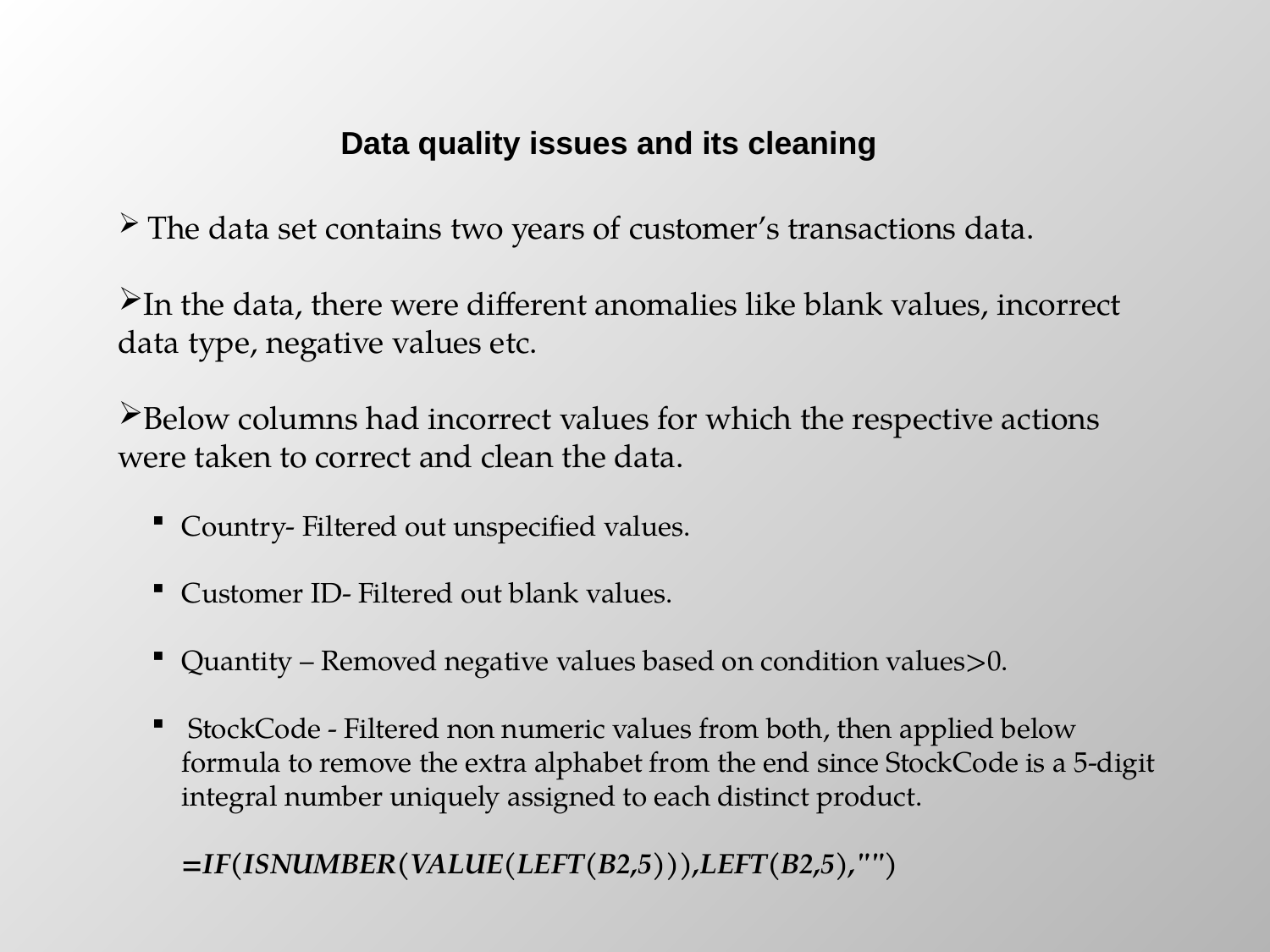

Data quality issues and its cleaning
 The data set contains two years of customer’s transactions data.

In the data, there were different anomalies like blank values, incorrect data type, negative values etc.

Below columns had incorrect values for which the respective actions were taken to correct and clean the data.

Country- Filtered out unspecified values.

Customer ID- Filtered out blank values.

Quantity – Removed negative values based on condition values>0.

 StockCode - Filtered non numeric values from both, then applied below formula to remove the extra alphabet from the end since StockCode is a 5-digit integral number uniquely assigned to each distinct product.

=IF(ISNUMBER(VALUE(LEFT(B2,5))),LEFT(B2,5),"")